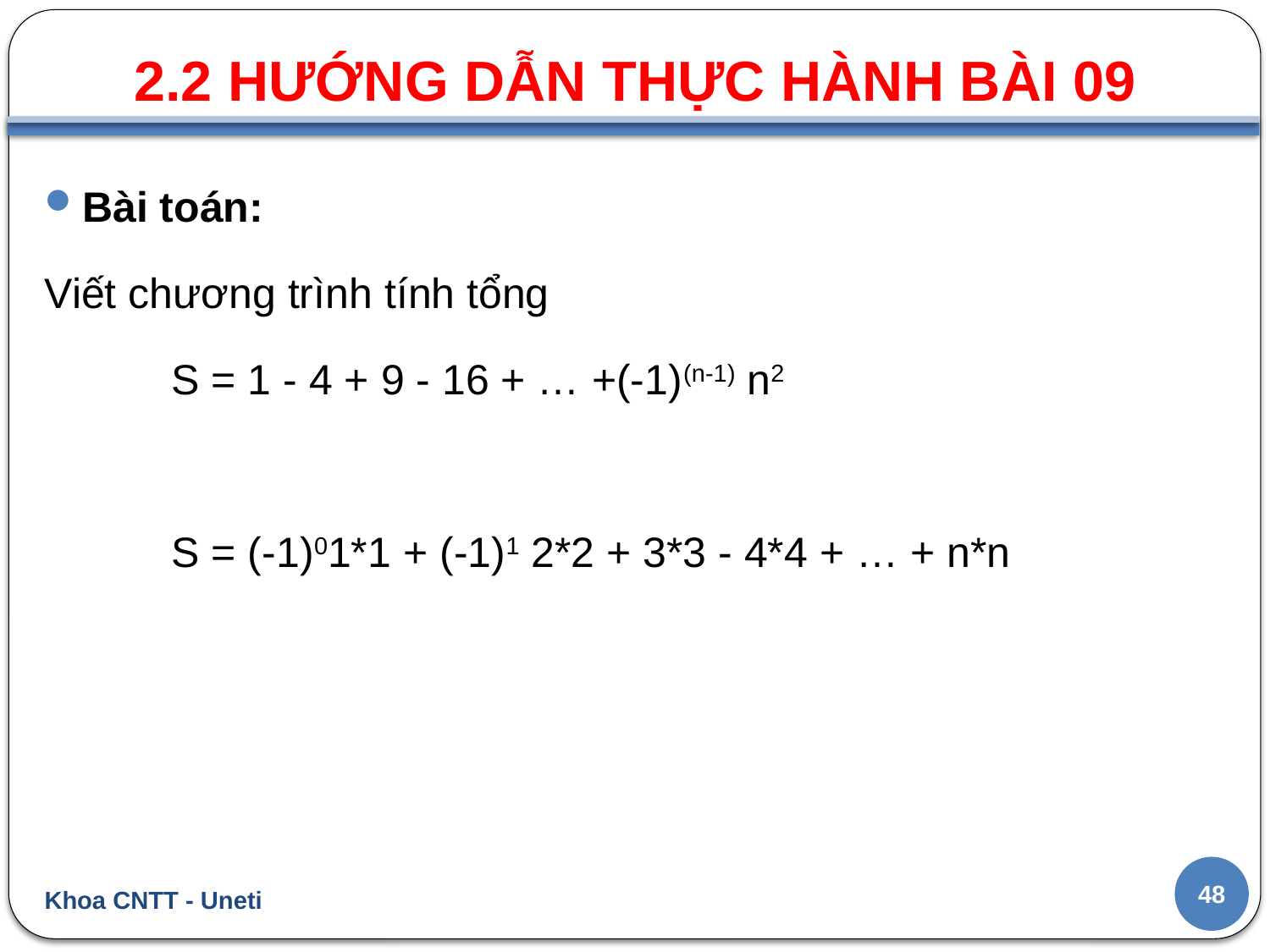

2.2 HƯỚNG DẪN THỰC HÀNH BÀI 09
#
Bài toán:
Viết chương trình tính tổng
	S = 1 - 4 + 9 - 16 + … +(-1)(n-1) n2

	S = (-1)01*1 + (-1)1 2*2 + 3*3 - 4*4 + … + n*n

48
Khoa CNTT - Uneti